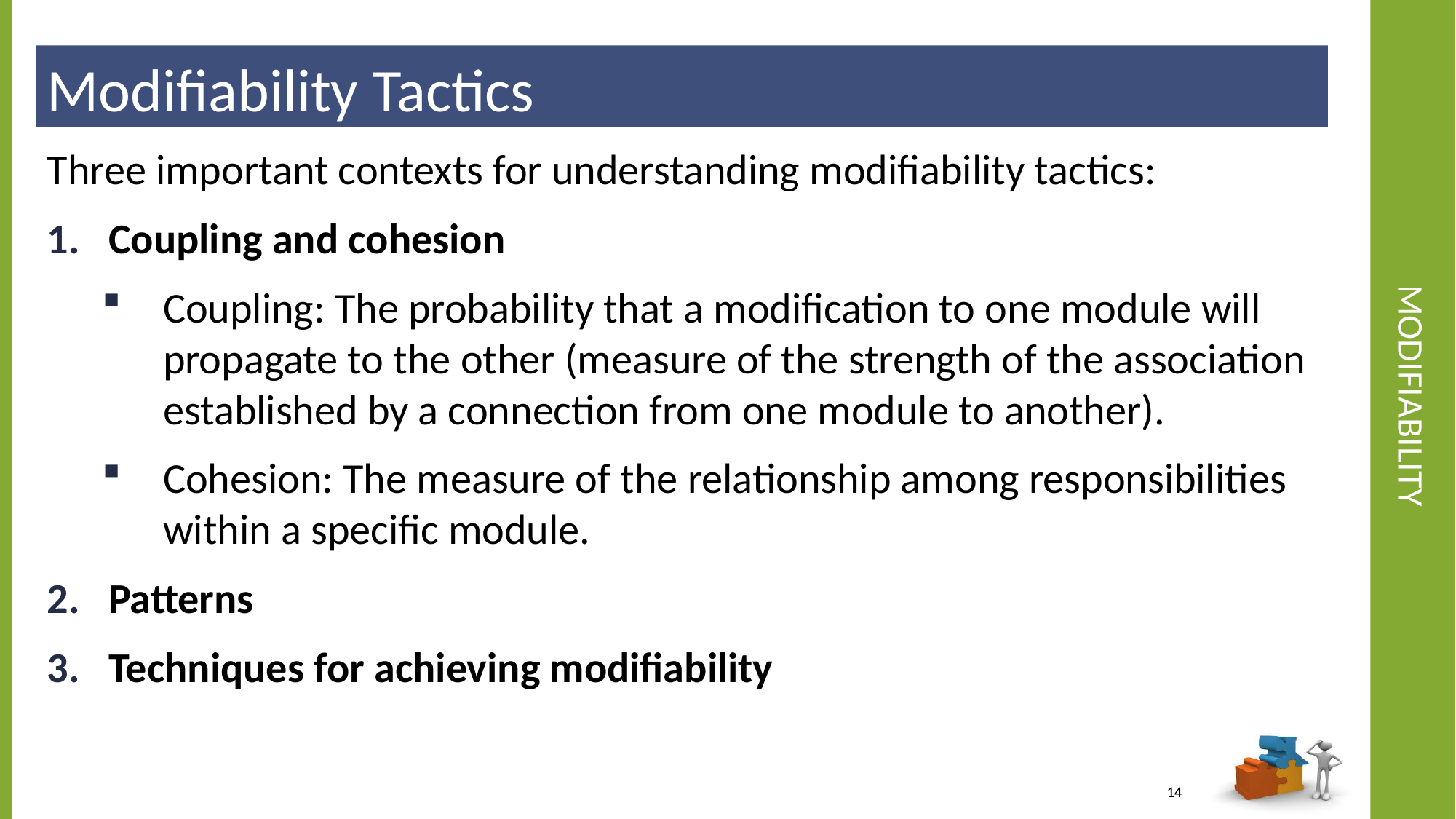

Modifiability Tactics
# Modifiability
Three important contexts for understanding modifiability tactics:
Coupling and cohesion
Coupling: The probability that a modification to one module will propagate to the other (measure of the strength of the association established by a connection from one module to another).
Cohesion: The measure of the relationship among responsibilities within a specific module.
Patterns
Techniques for achieving modifiability
14